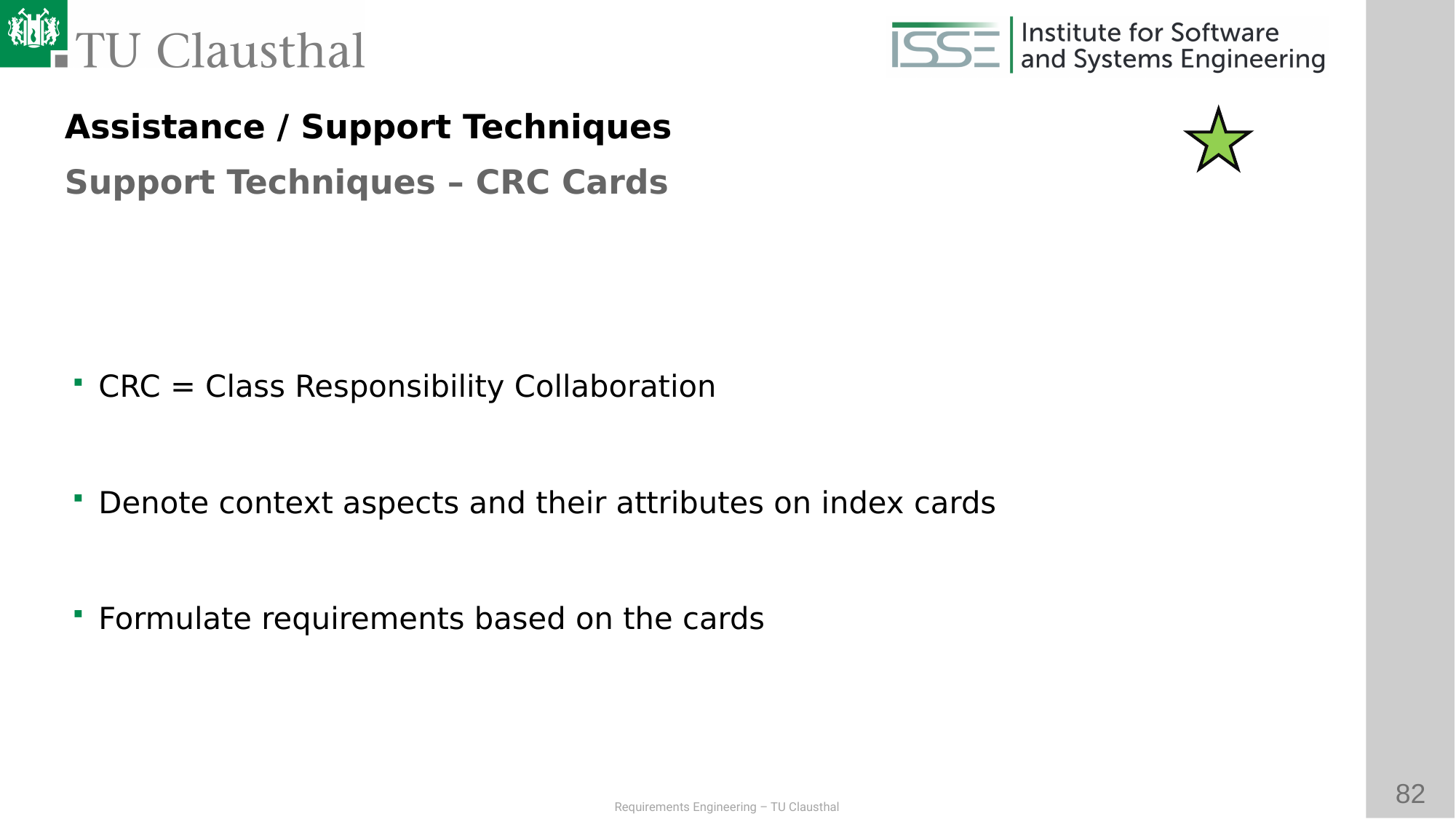

Assistance / Support Techniques

Support Techniques – CRC Cards

# CRC = Class Responsibility Collaboration

Denote context aspects and their attributes on index cards

Formulate requirements based on the cards